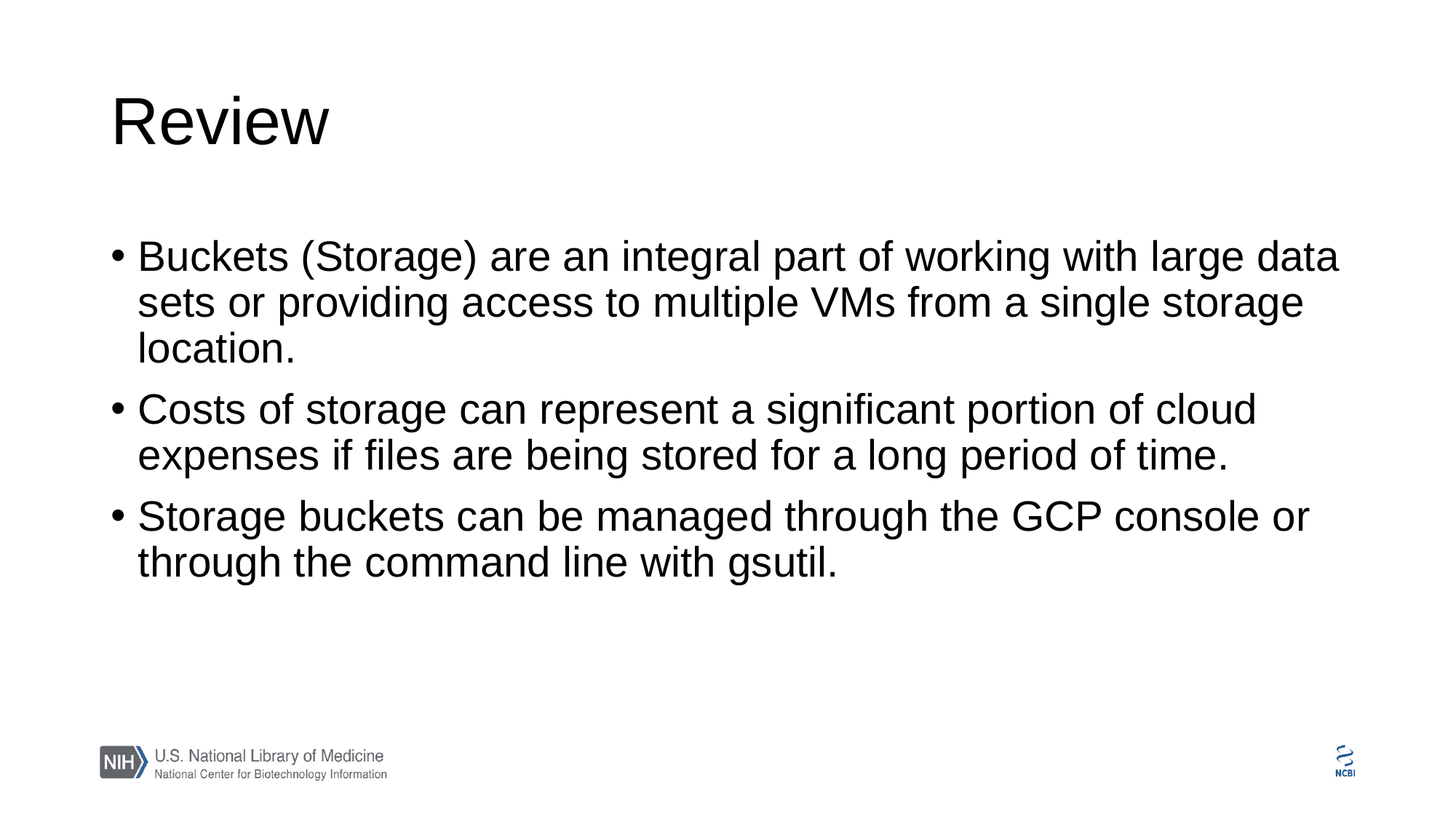

# Review
Buckets (Storage) are an integral part of working with large data sets or providing access to multiple VMs from a single storage location.
Costs of storage can represent a significant portion of cloud expenses if files are being stored for a long period of time.
Storage buckets can be managed through the GCP console or through the command line with gsutil.